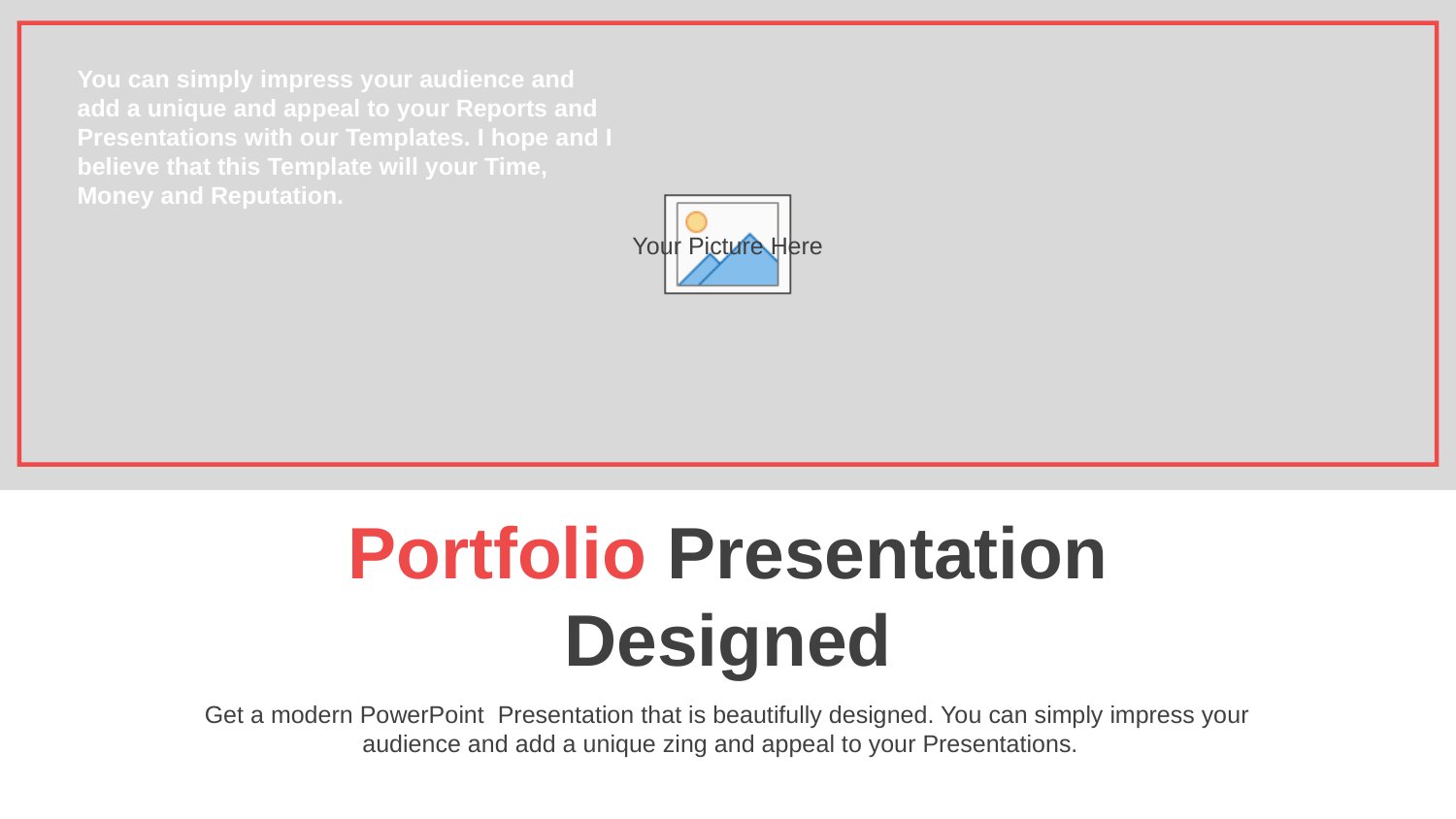

You can simply impress your audience and add a unique and appeal to your Reports and Presentations with our Templates. I hope and I believe that this Template will your Time, Money and Reputation.
Portfolio Presentation
Designed
Get a modern PowerPoint  Presentation that is beautifully designed. You can simply impress your audience and add a unique zing and appeal to your Presentations.